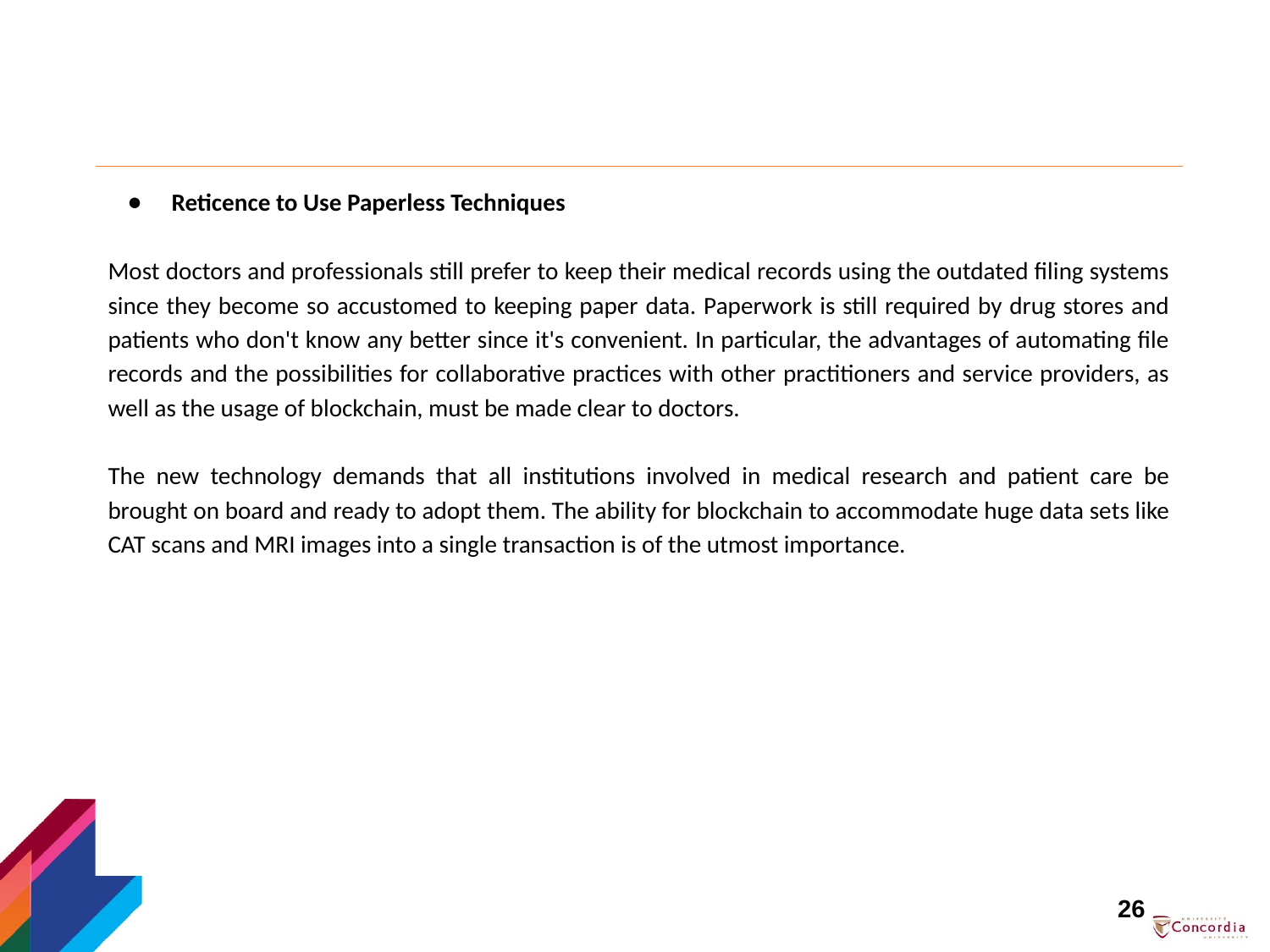

Reticence to Use Paperless Techniques

Most doctors and professionals still prefer to keep their medical records using the outdated filing systems since they become so accustomed to keeping paper data. Paperwork is still required by drug stores and patients who don't know any better since it's convenient. In particular, the advantages of automating file records and the possibilities for collaborative practices with other practitioners and service providers, as well as the usage of blockchain, must be made clear to doctors.

The new technology demands that all institutions involved in medical research and patient care be brought on board and ready to adopt them. The ability for blockchain to accommodate huge data sets like CAT scans and MRI images into a single transaction is of the utmost importance.
26